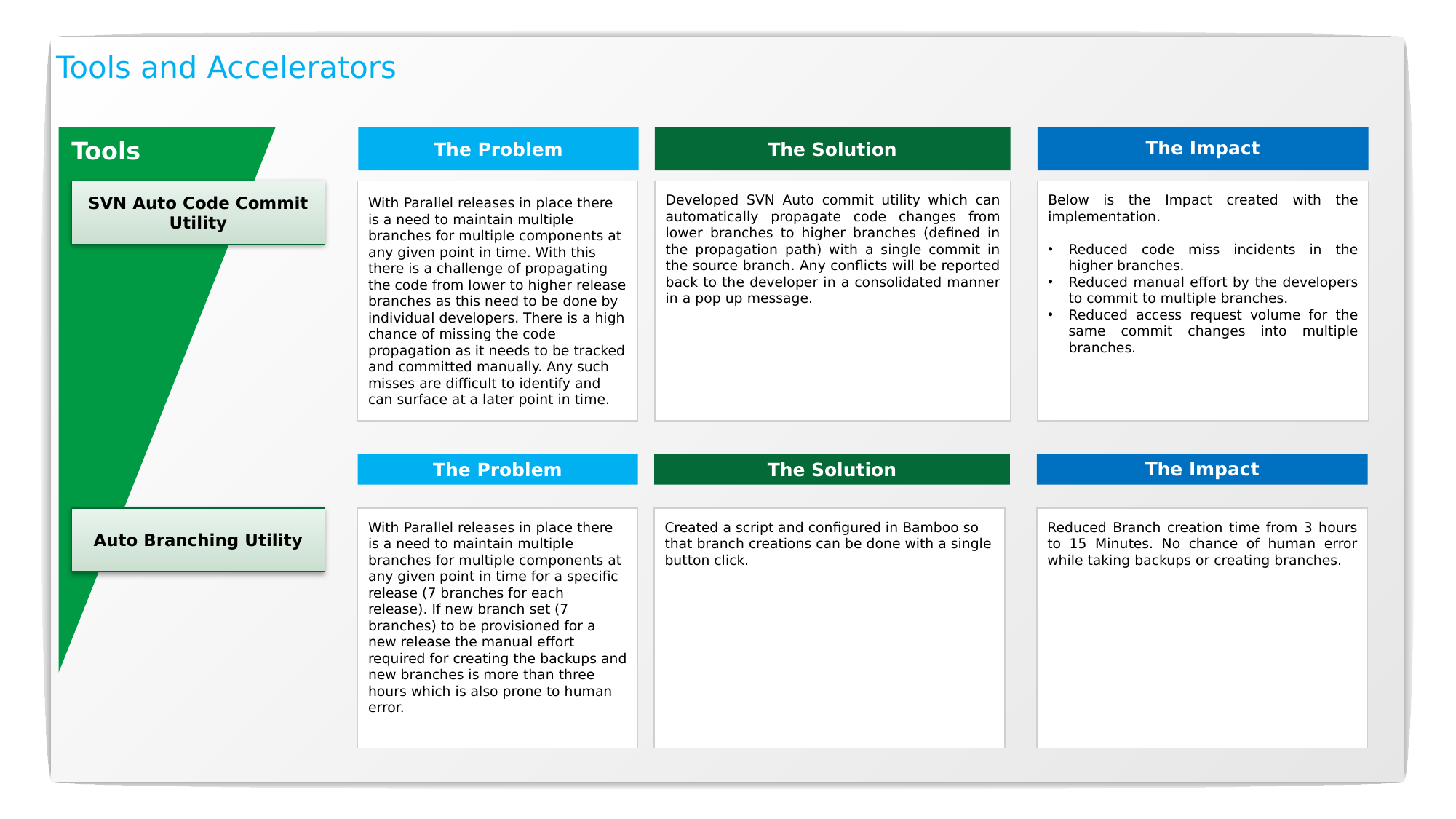

Tools and Accelerators

The Problem
The Solution
The Impact
Tools
SVN Auto Code Commit Utility
With Parallel releases in place there is a need to maintain multiple branches for multiple components at any given point in time. With this there is a challenge of propagating the code from lower to higher release branches as this need to be done by individual developers. There is a high chance of missing the code propagation as it needs to be tracked and committed manually. Any such misses are difficult to identify and can surface at a later point in time.
Developed SVN Auto commit utility which can automatically propagate code changes from lower branches to higher branches (defined in the propagation path) with a single commit in the source branch. Any conflicts will be reported back to the developer in a consolidated manner in a pop up message.
Below is the Impact created with the implementation.

Reduced code miss incidents in the higher branches.
Reduced manual effort by the developers to commit to multiple branches.
Reduced access request volume for the same commit changes into multiple branches.
The Problem
The Solution
The Impact
Auto Branching Utility
Created a script and configured in Bamboo so that branch creations can be done with a single button click.

With Parallel releases in place there is a need to maintain multiple branches for multiple components at any given point in time for a specific release (7 branches for each release). If new branch set (7 branches) to be provisioned for a new release the manual effort required for creating the backups and new branches is more than three hours which is also prone to human error.
Reduced Branch creation time from 3 hours to 15 Minutes. No chance of human error while taking backups or creating branches.